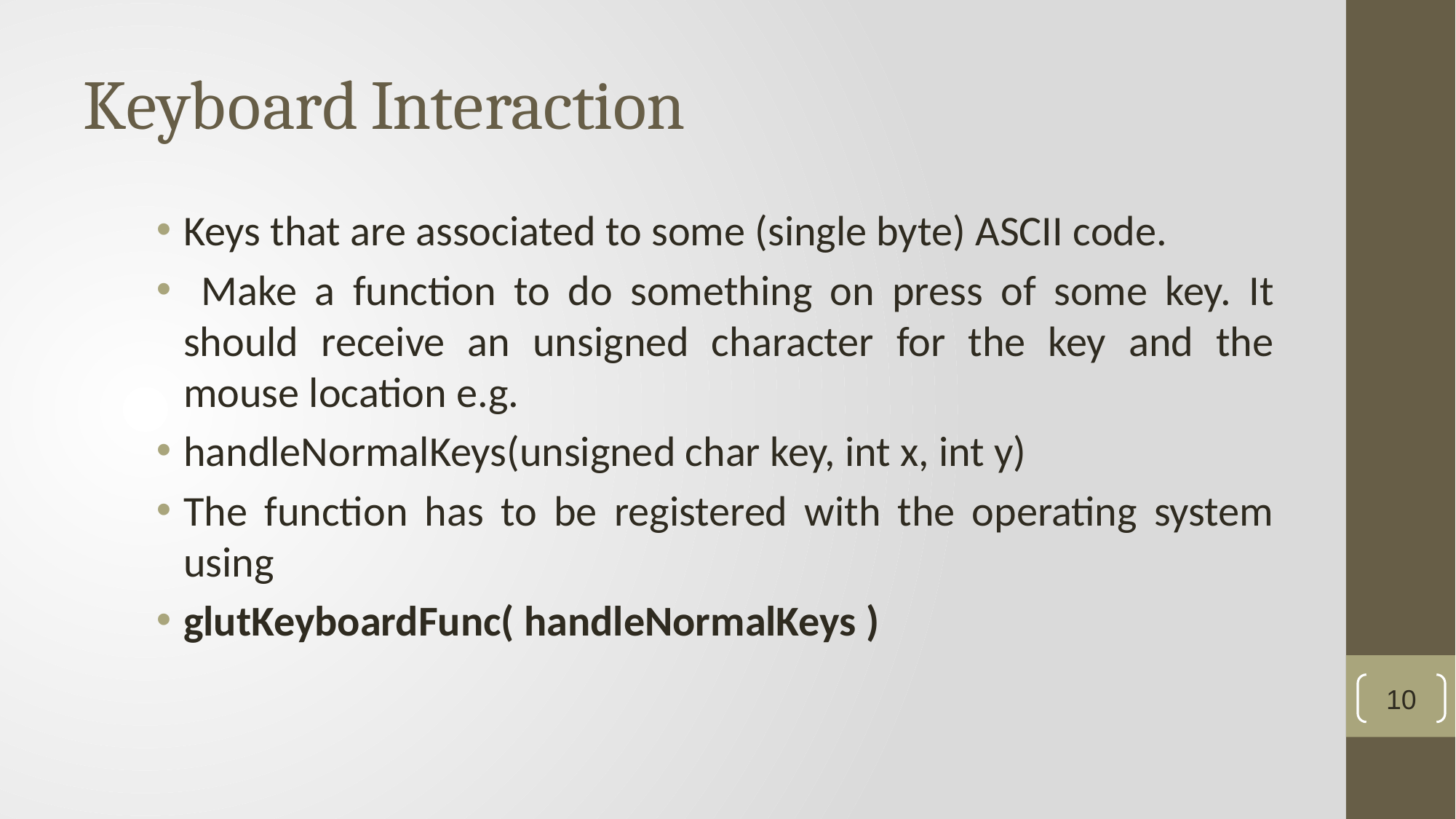

# Keyboard Interaction
Keys that are associated to some (single byte) ASCII code.
 Make a function to do something on press of some key. It should receive an unsigned character for the key and the mouse location e.g.
handleNormalKeys(unsigned char key, int x, int y)
The function has to be registered with the operating system using
glutKeyboardFunc( handleNormalKeys )
10